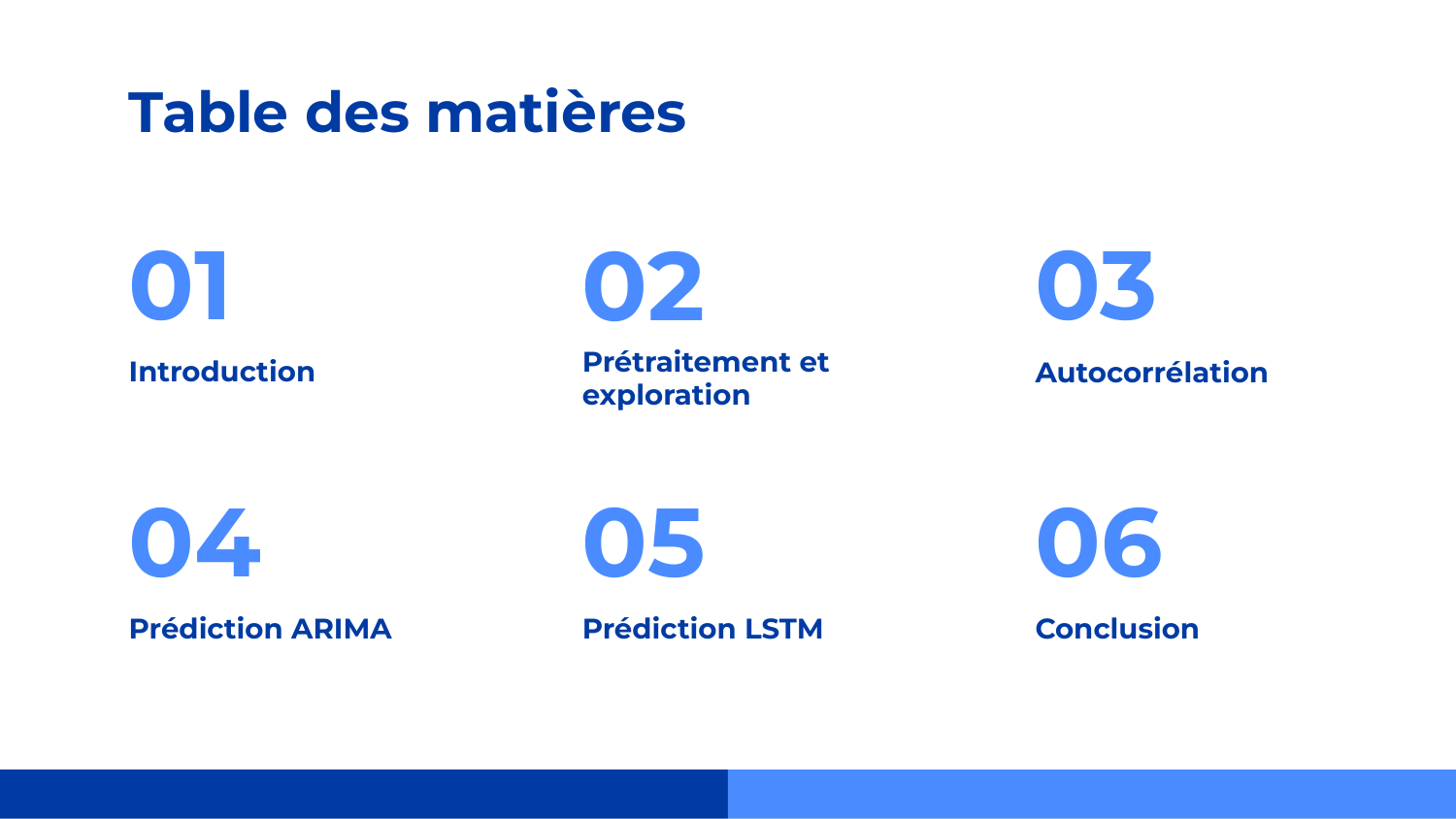

# Table des matières
01
03
02
Introduction
Prétraitement et exploration
Autocorrélation
06
04
05
Prédiction LSTM
Conclusion
Prédiction ARIMA